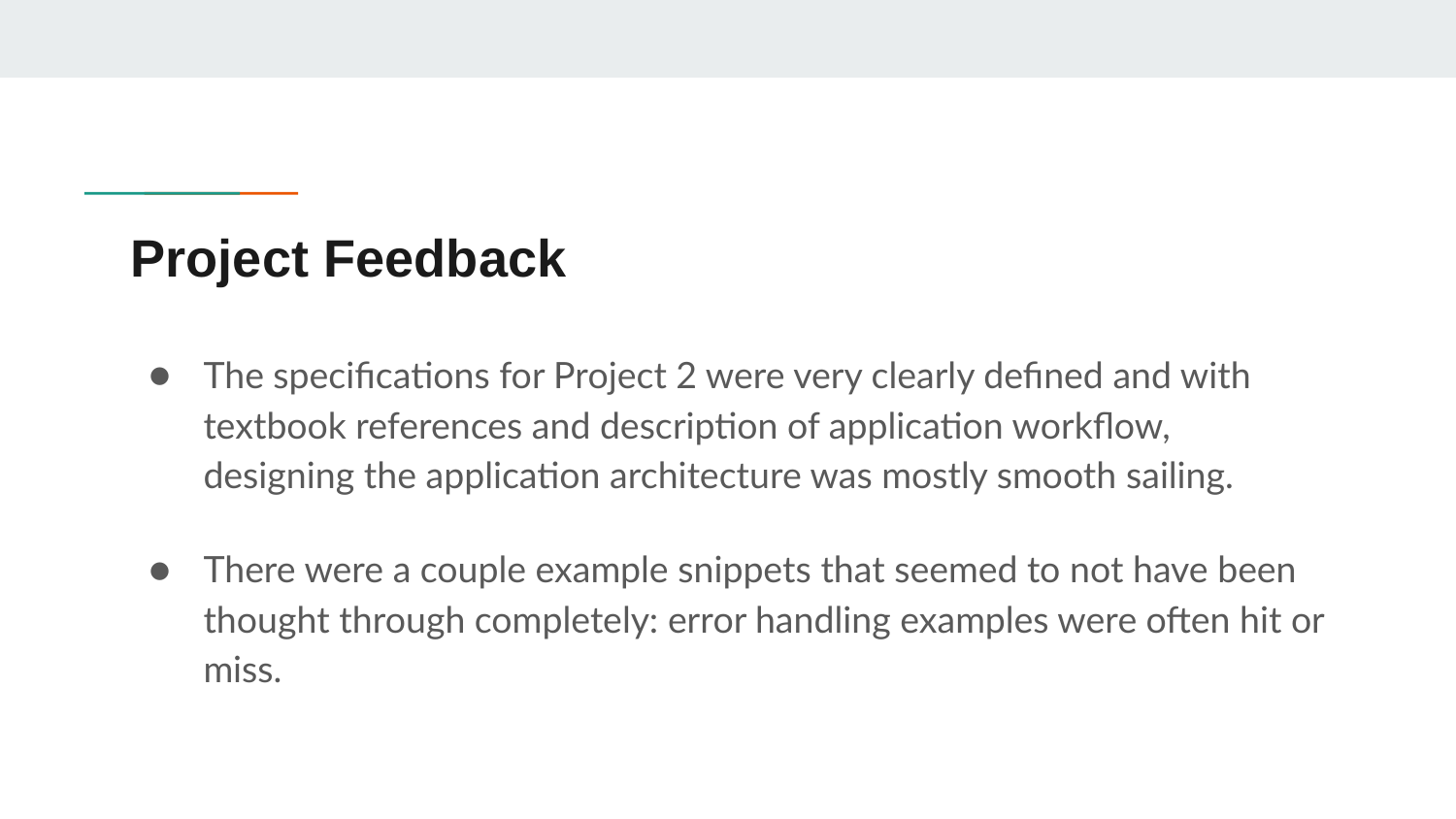

# Project Feedback
The specifications for Project 2 were very clearly defined and with textbook references and description of application workflow,  designing the application architecture was mostly smooth sailing.
There were a couple example snippets that seemed to not have been thought through completely: error handling examples were often hit or miss.